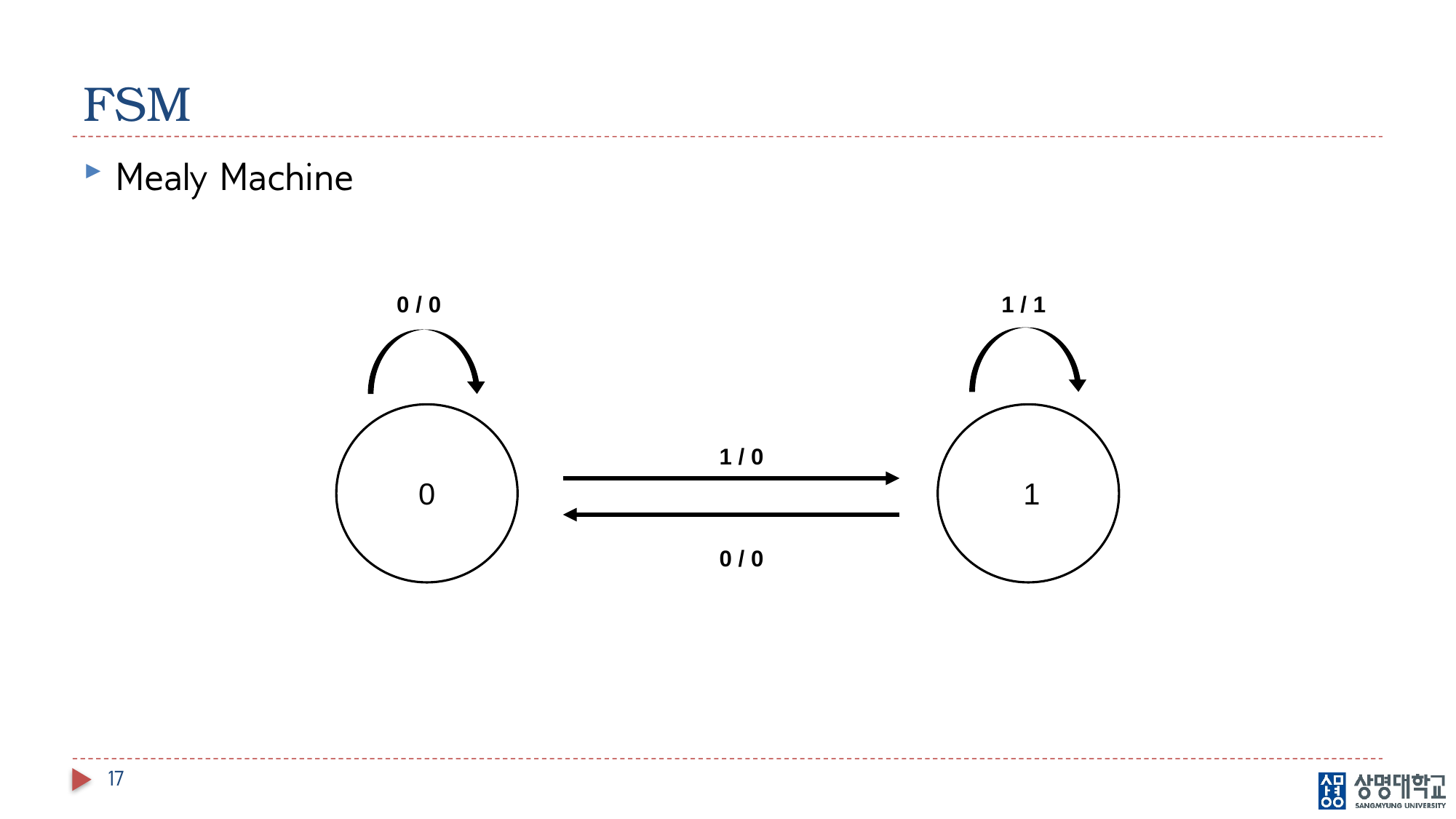

# FSM
Mealy Machine
0 / 0
1 / 1

1 / 0
0
1
0 / 0
17